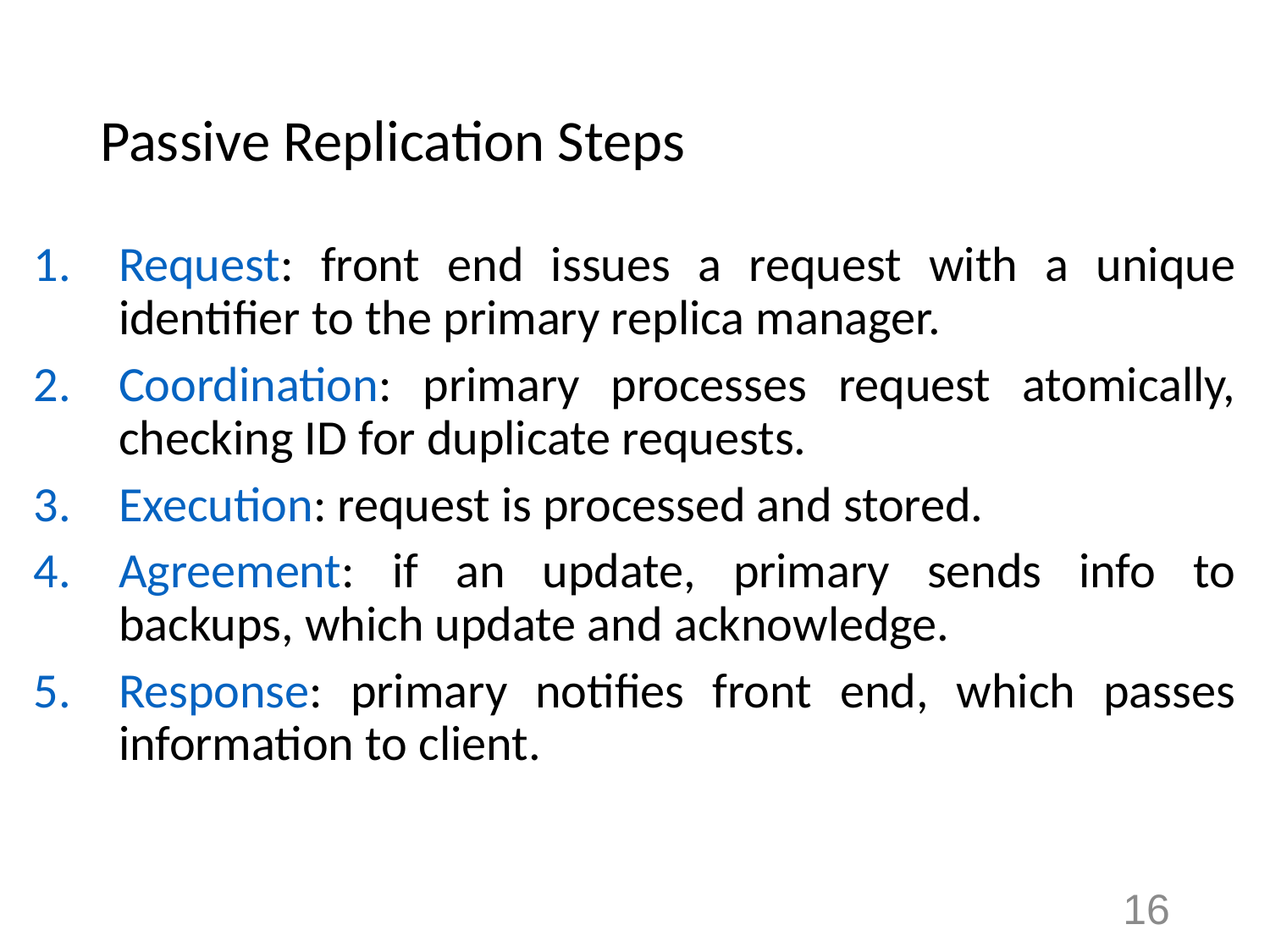

# Passive Replication Steps
Request: front end issues a request with a unique identifier to the primary replica manager.
Coordination: primary processes request atomically, checking ID for duplicate requests.
Execution: request is processed and stored.
Agreement: if an update, primary sends info to backups, which update and acknowledge.
Response: primary notifies front end, which passes information to client.
16